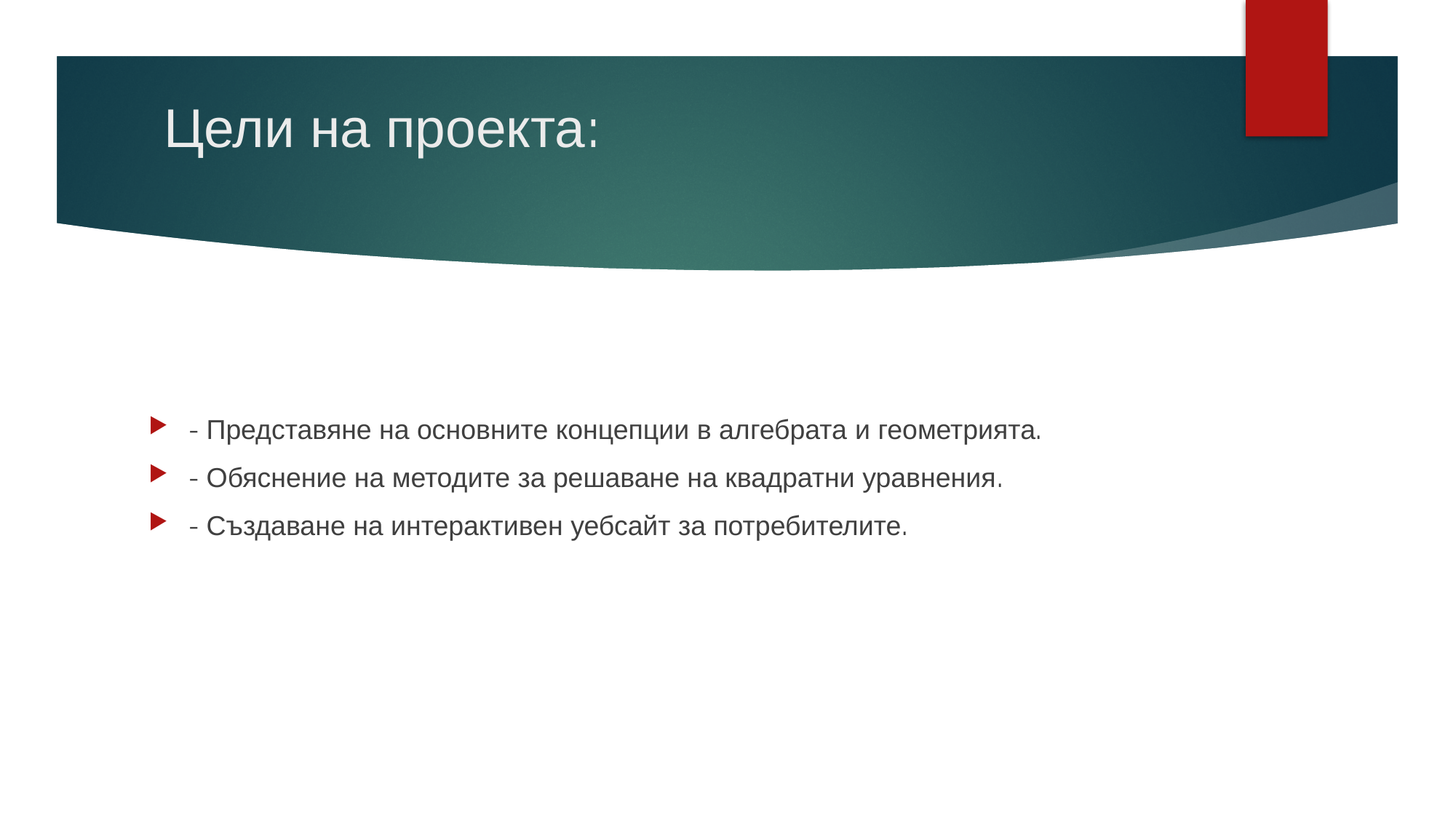

# Цели на проекта:

- Представяне на основните концепции в алгебрата и геометрията.
- Обяснение на методите за решаване на квадратни уравнения.
- Създаване на интерактивен уебсайт за потребителите.